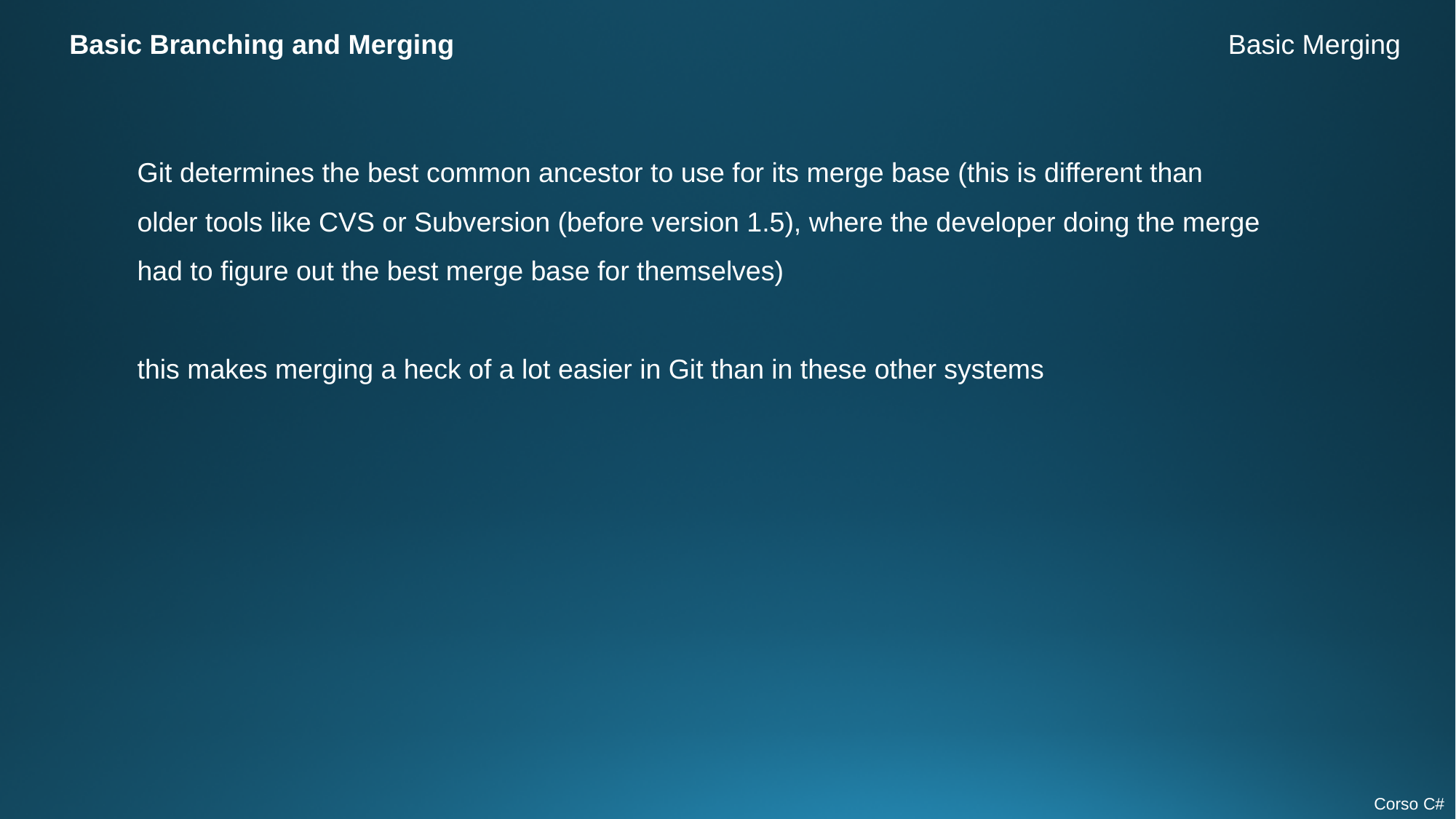

Basic Branching and Merging
Basic Merging
Git determines the best common ancestor to use for its merge base (this is different than older tools like CVS or Subversion (before version 1.5), where the developer doing the merge had to figure out the best merge base for themselves)

this makes merging a heck of a lot easier in Git than in these other systems
Corso C#